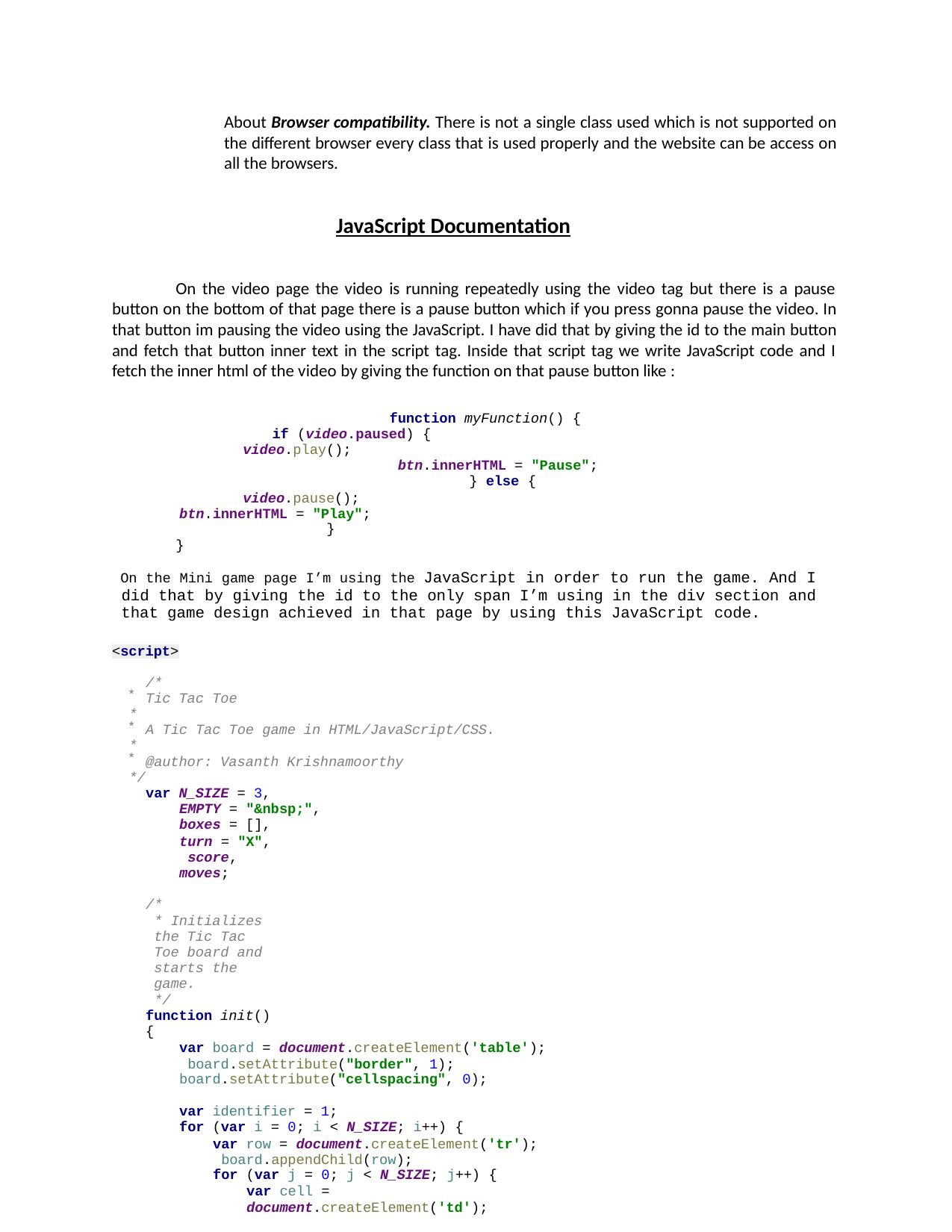

About Browser compatibility. There is not a single class used which is not supported on  the different browser every class that is used properly and the website can be access on  all the browsers.

JavaScript Documentation

On the video page the video is running repeatedly using the video tag but there is a pause  button on the bottom of that page there is a pause button which if you press gonna pause the video. In  that button im pausing the video using the JavaScript. I have did that by giving the id to the main button  and fetch that button inner text in the script tag. Inside that script tag we write JavaScript code and I  fetch the inner html of the video by giving the function on that pause button like :

function myFunction() {
if (video.paused) {
video.play();
btn.innerHTML = "Pause";
} else {
video.pause();  btn.innerHTML = "Play";
}
}

On the Mini game page I’m using the JavaScript in order to run the game. And I  did that by giving the id to the only span I’m using in the div section and  that game design achieved in that page by using this JavaScript code.
<script>
/*
Tic Tac Toe
*
A Tic Tac Toe game in HTML/JavaScript/CSS.
*
@author: Vasanth Krishnamoorthy
*/
var N_SIZE = 3,
EMPTY = "&nbsp;",
boxes = [],
turn = "X",  score,  moves;

/*
* Initializes the Tic Tac Toe board and starts the game.
*/
function init() {
var board = document.createElement('table');  board.setAttribute("border", 1);
board.setAttribute("cellspacing", 0);

var identifier = 1;
for (var i = 0; i < N_SIZE; i++) {
var row = document.createElement('tr');  board.appendChild(row);
for (var j = 0; j < N_SIZE; j++) {
var cell = document.createElement('td');